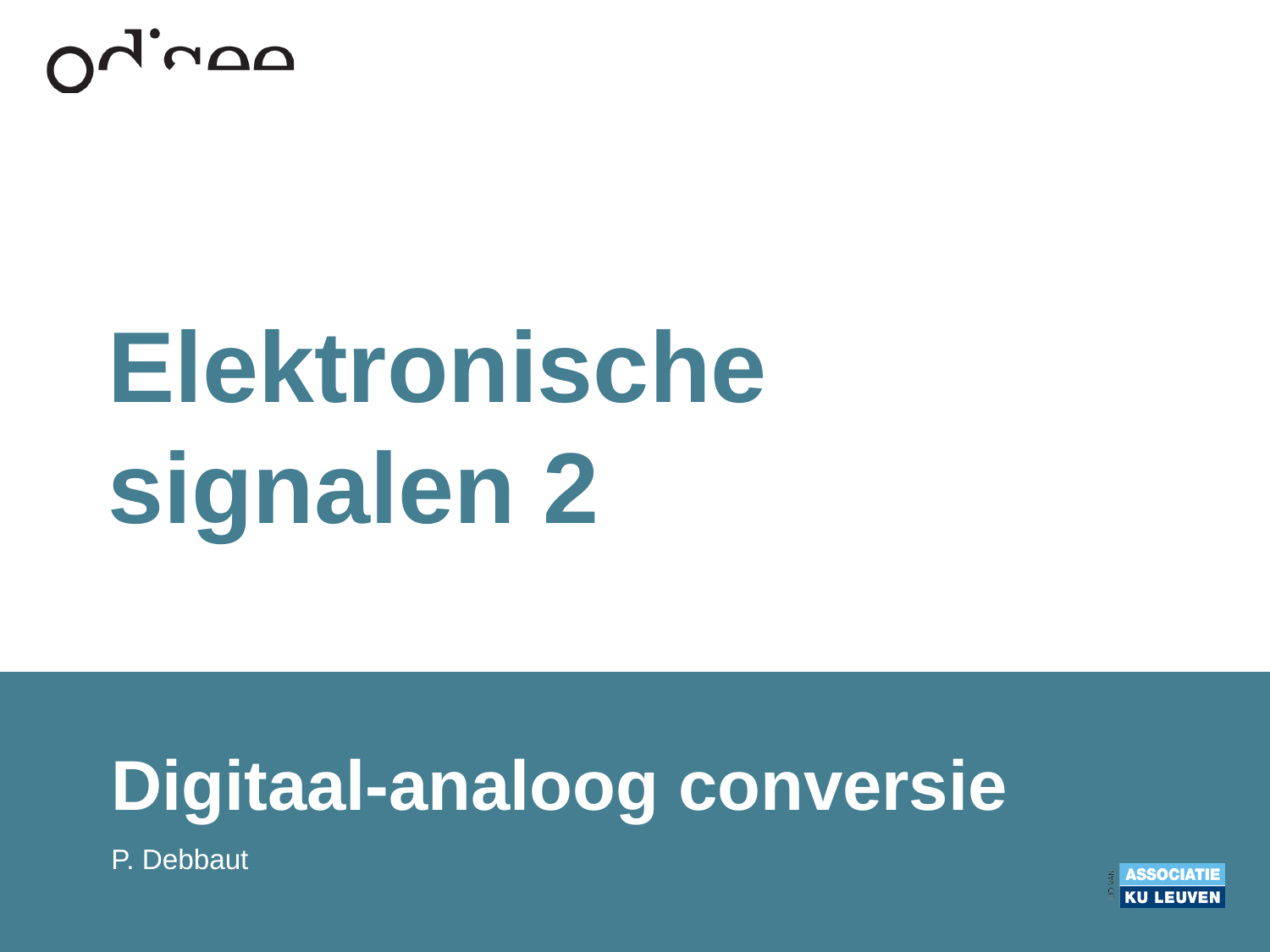

# Elektronische signalen 2
Digitaal-analoog conversie
P. Debbaut